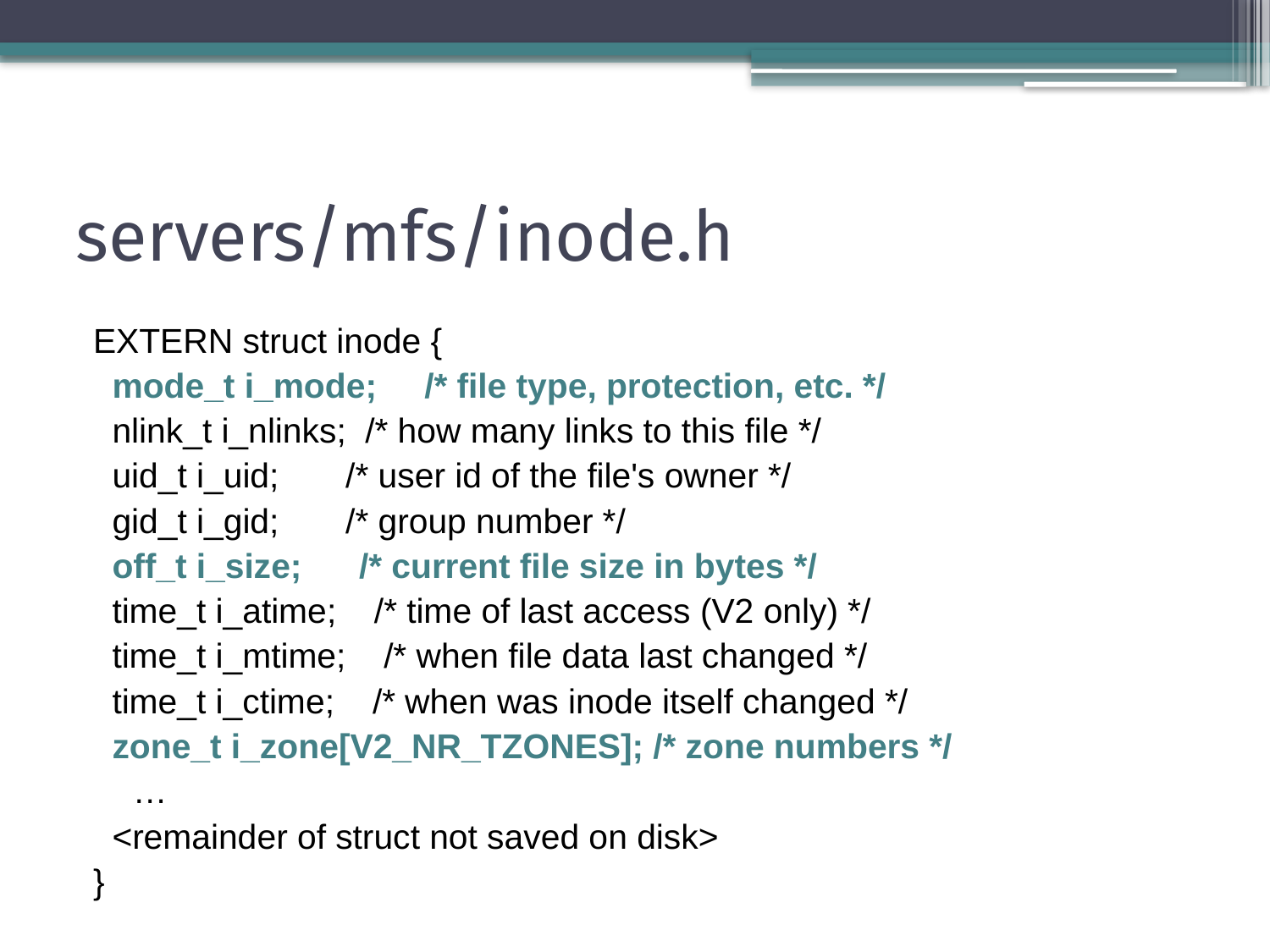

# servers/mfs/inode.h
EXTERN struct inode {
  mode_t i_mode;     /* file type, protection, etc. */
  nlink_t i_nlinks;  /* how many links to this file */
  uid_t i_uid;       /* user id of the file's owner */
  gid_t i_gid;       /* group number */
  off_t i_size;      /* current file size in bytes */
  time_t i_atime;    /* time of last access (V2 only) */
  time_t i_mtime;    /* when file data last changed */
  time_t i_ctime;    /* when was inode itself changed */
  zone_t i_zone[V2_NR_TZONES]; /* zone numbers */
	…
  <remainder of struct not saved on disk>
}